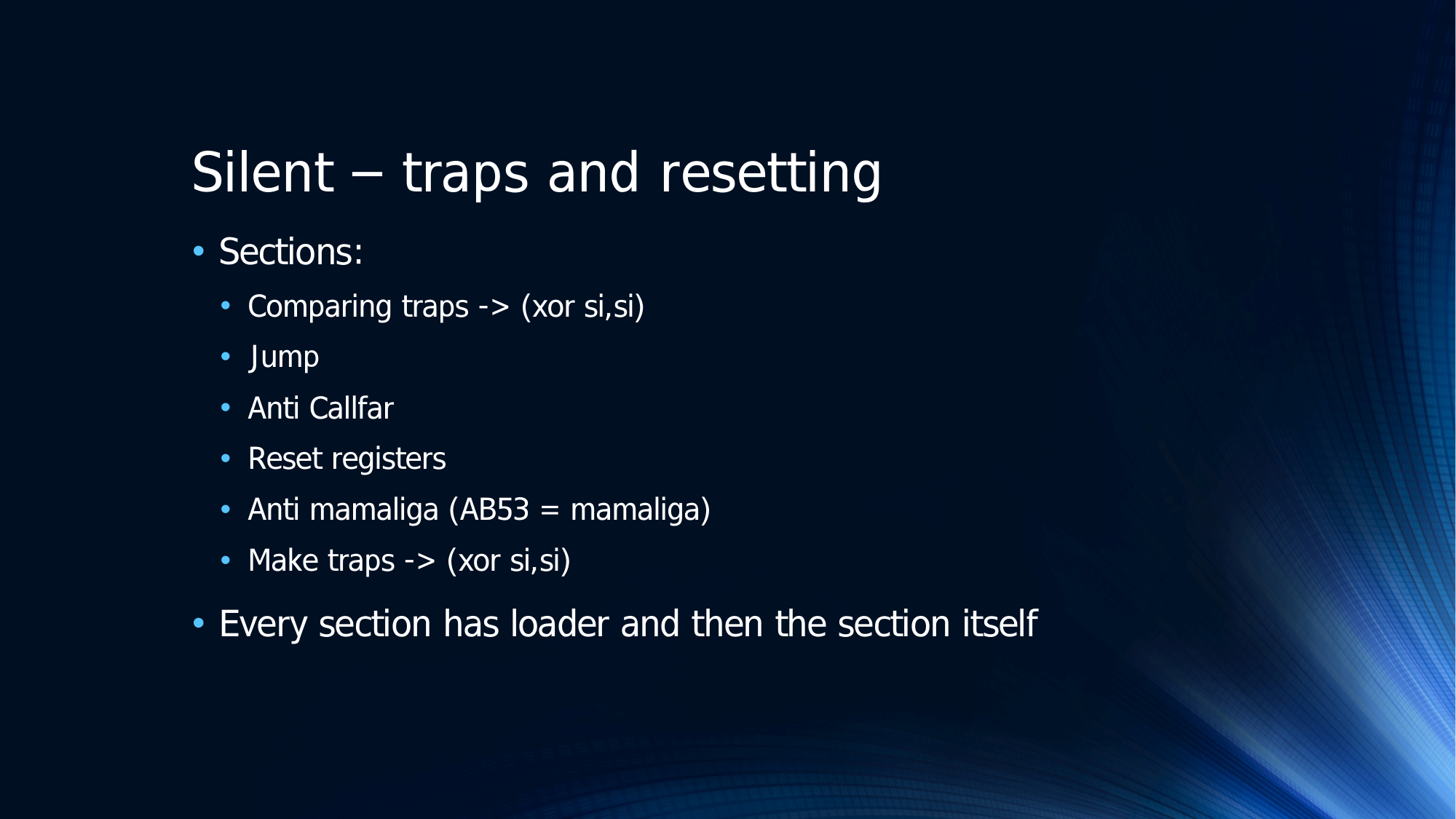

# Silent – traps and resetting
Sections:
Comparing traps -> (xor si,si)
Jump
Anti Callfar
Reset registers
Anti mamaliga (AB53 = mamaliga)
Make traps -> (xor si,si)
Every section has loader and then the section itself